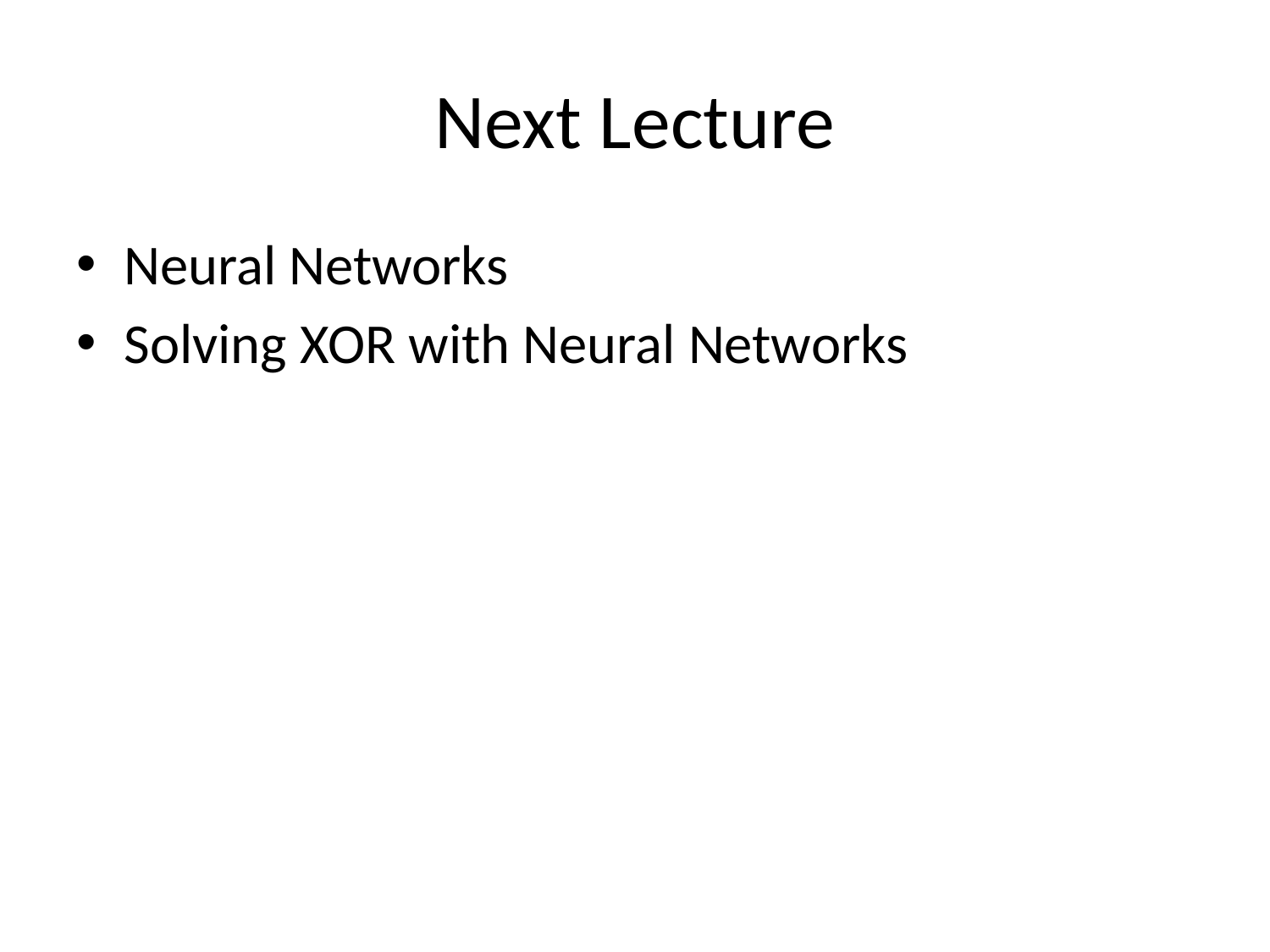

# Next Lecture
Neural Networks
Solving XOR with Neural Networks